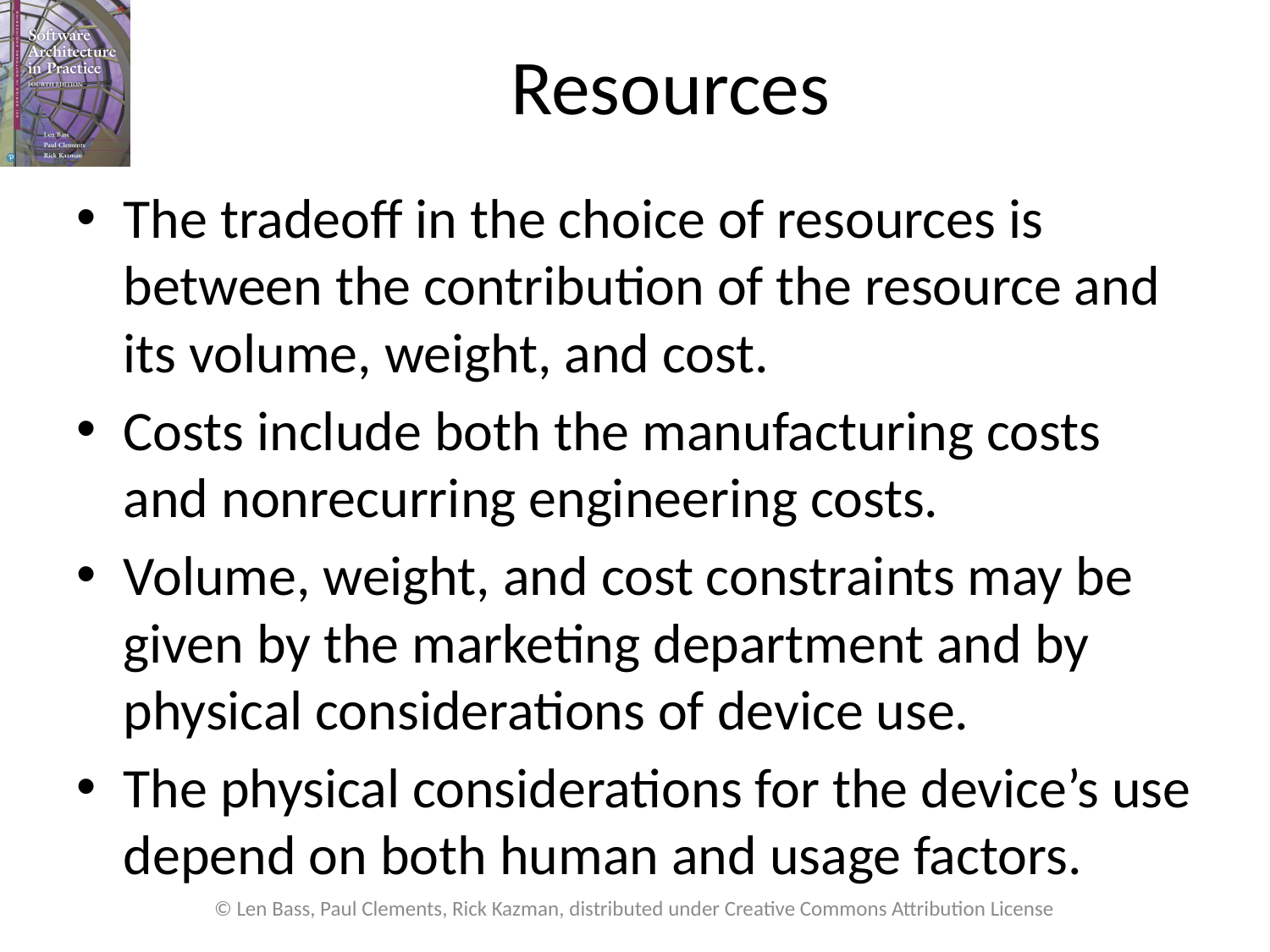

# Resources
The tradeoff in the choice of resources is between the contribution of the resource and its volume, weight, and cost.
Costs include both the manufacturing costs and nonrecurring engineering costs.
Volume, weight, and cost constraints may be given by the marketing department and by physical considerations of device use.
The physical considerations for the device’s use depend on both human and usage factors.
© Len Bass, Paul Clements, Rick Kazman, distributed under Creative Commons Attribution License